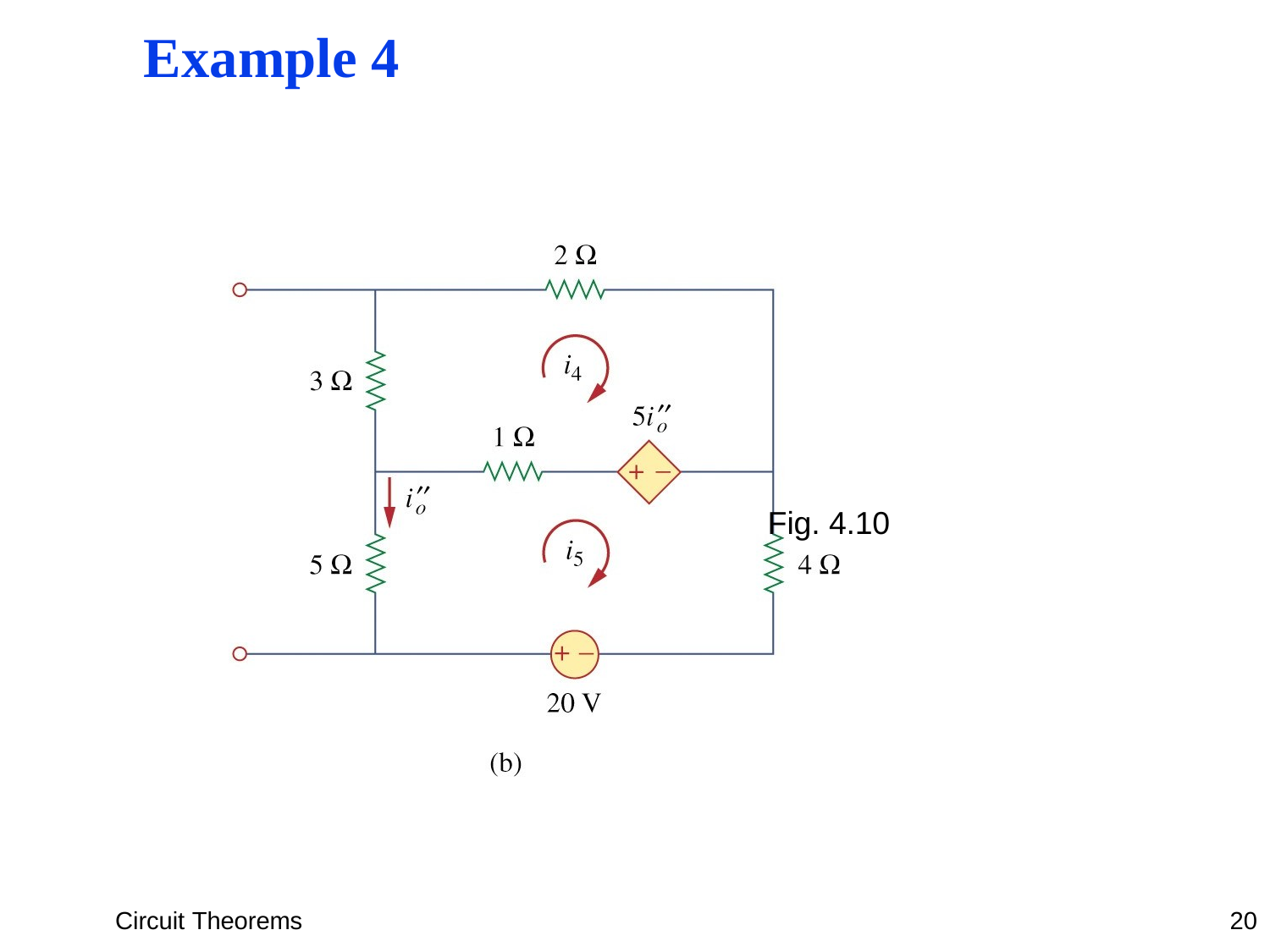

# Example 4

Fig. 4.10
Circuit Theorems
20